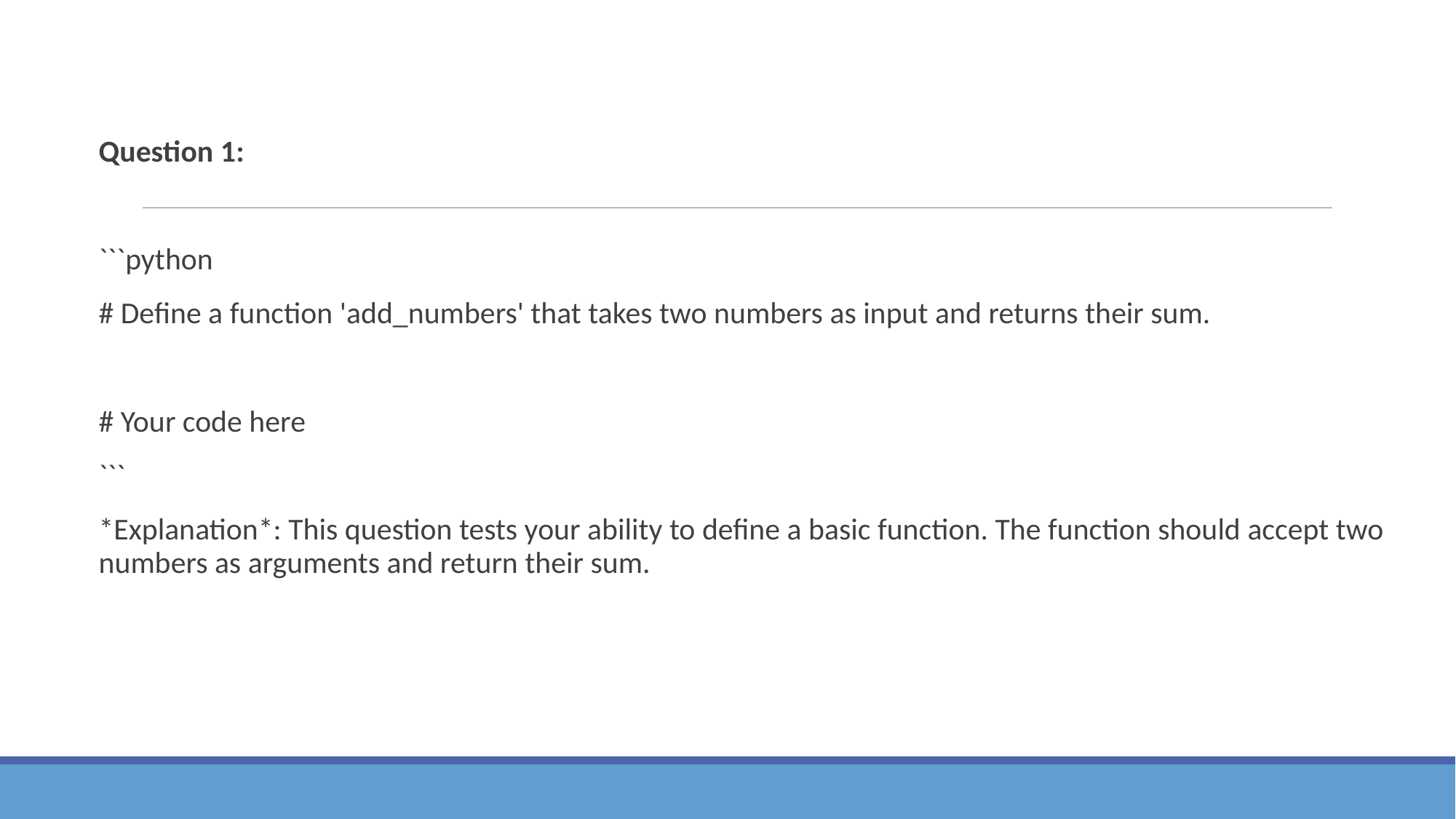

Question 1:

```python
# Define a function 'add_numbers' that takes two numbers as input and returns their sum.

# Your code here
```
*Explanation*: This question tests your ability to define a basic function. The function should accept two numbers as arguments and return their sum.